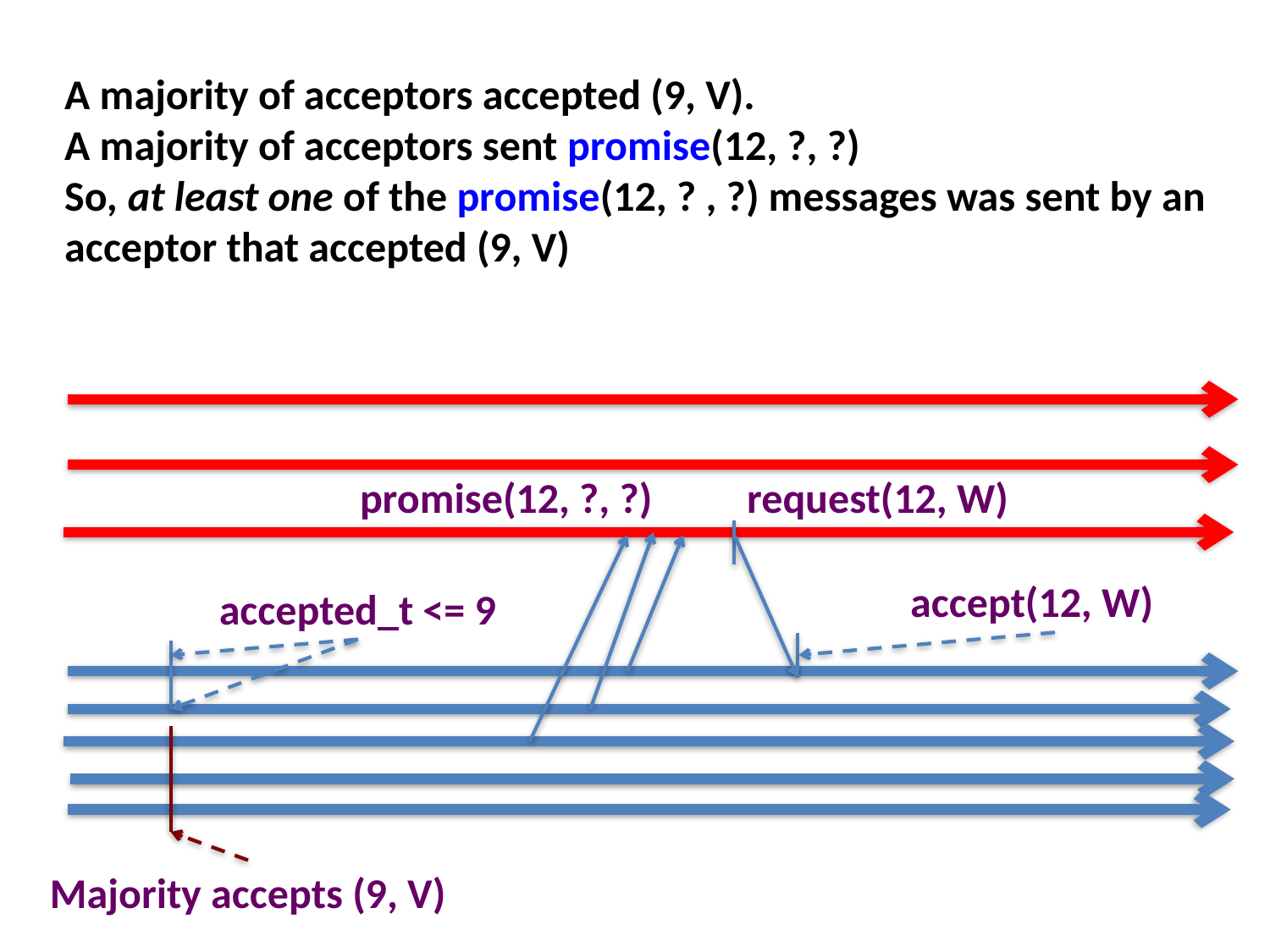

A majority of acceptors accepted (9, V).
A majority of acceptors sent promise(12, ?, ?)
So, at least one of the promise(12, ? , ?) messages was sent by an acceptor that accepted (9, V)
promise(12, ?, ?)
request(12, W)
accept(12, W)
accepted_t <= 9
Majority accepts (9, V)